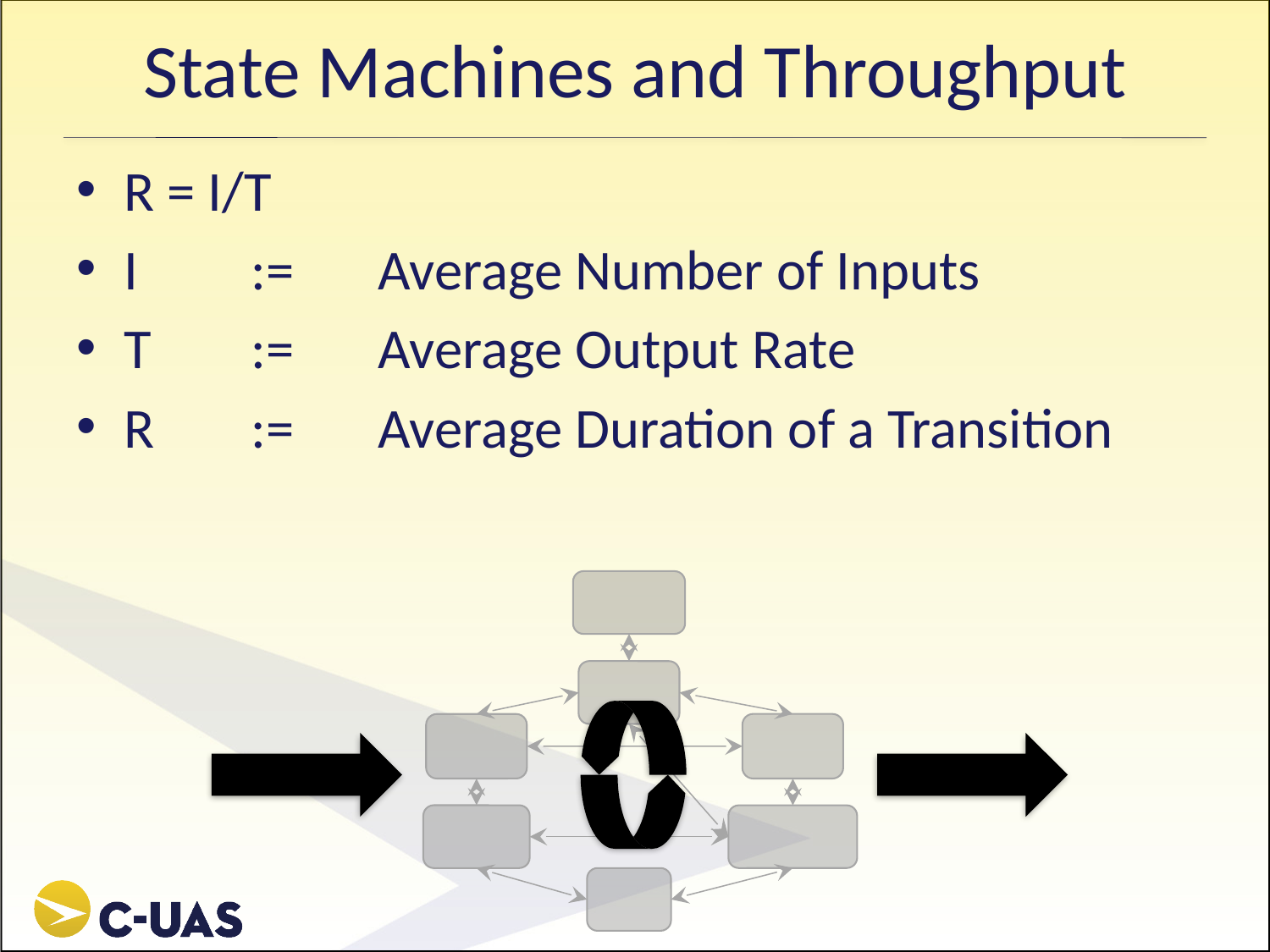

# State Machines and Throughput
R = I/T
I 	:=	Average Number of Inputs
T	:=	Average Output Rate
R	:=	Average Duration of a Transition